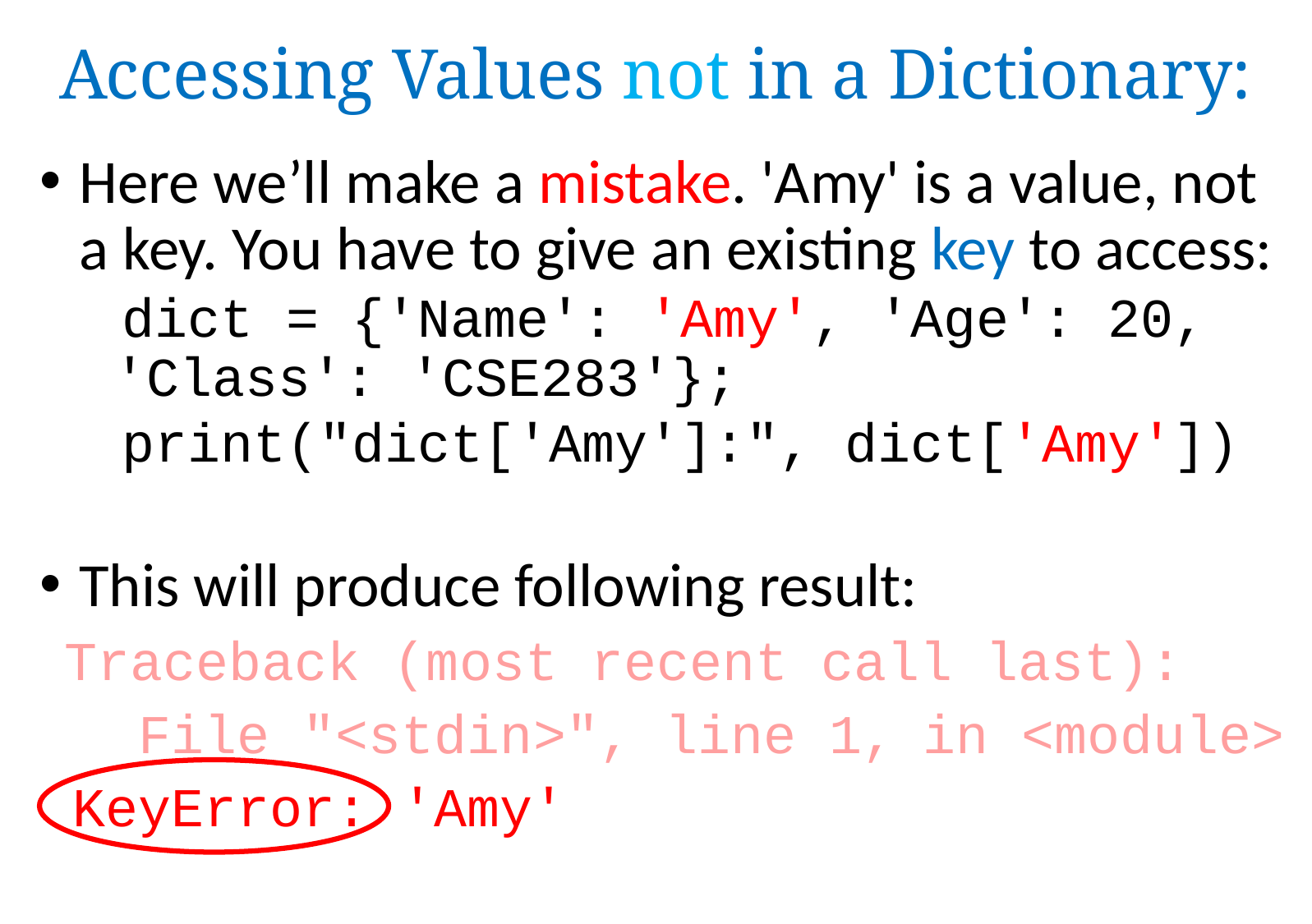

Accessing Values not in a Dictionary:
Here we’ll make a mistake. 'Amy' is a value, not a key. You have to give an existing key to access:
 dict = {'Name': 'Amy', 'Age': 20,  'Class': 'CSE283'};
 print("dict['Amy']:", dict['Amy'])

This will produce following result:
	Traceback (most recent call last):
   File "<stdin>", line 1, in <module>
 KeyError: 'Amy'